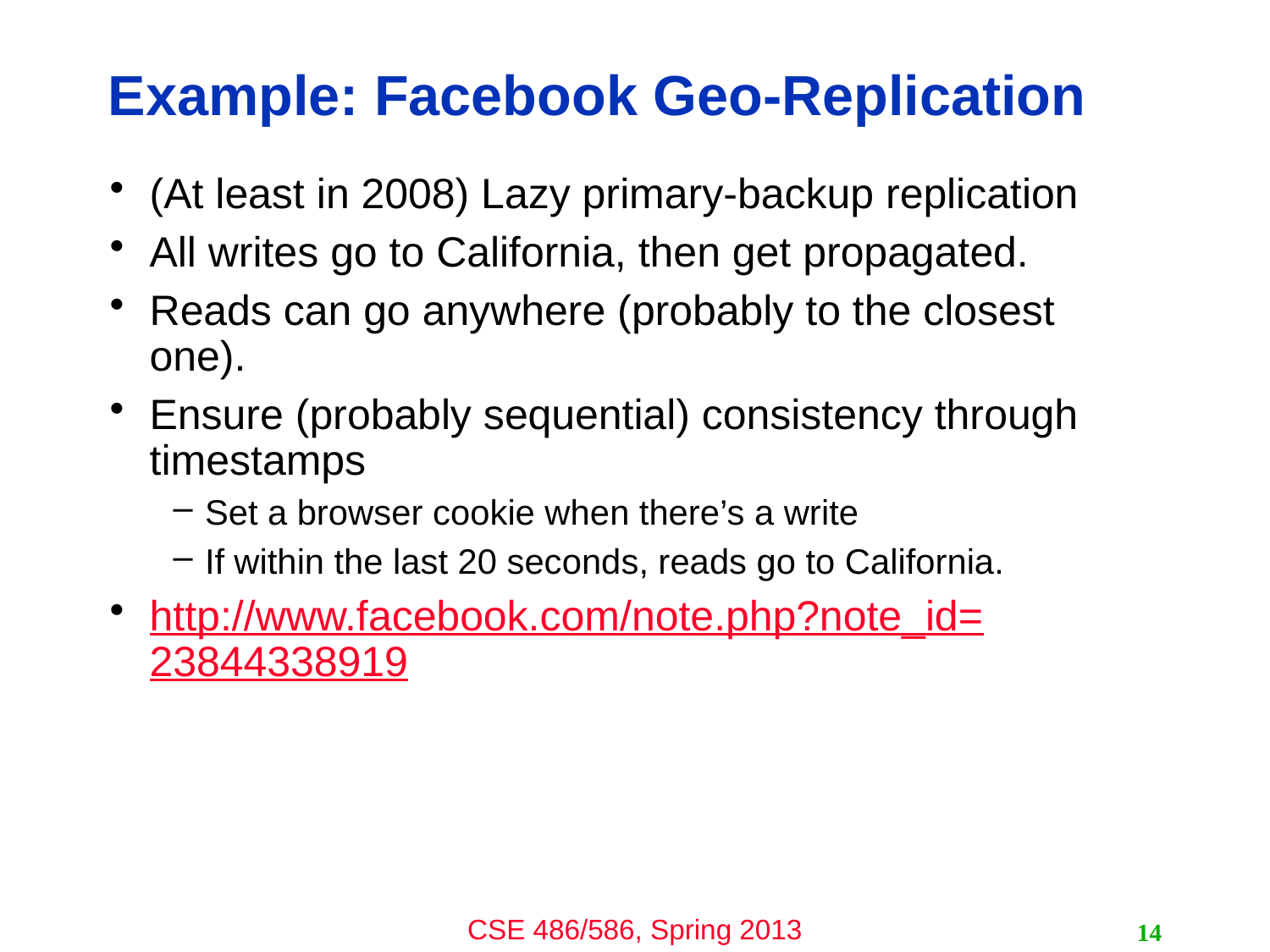

# Example: Facebook Geo-Replication
(At least in 2008) Lazy primary-backup replication
All writes go to California, then get propagated.
Reads can go anywhere (probably to the closest one).
Ensure (probably sequential) consistency through timestamps
Set a browser cookie when there’s a write
If within the last 20 seconds, reads go to California.
http://www.facebook.com/note.php?note_id=23844338919

14